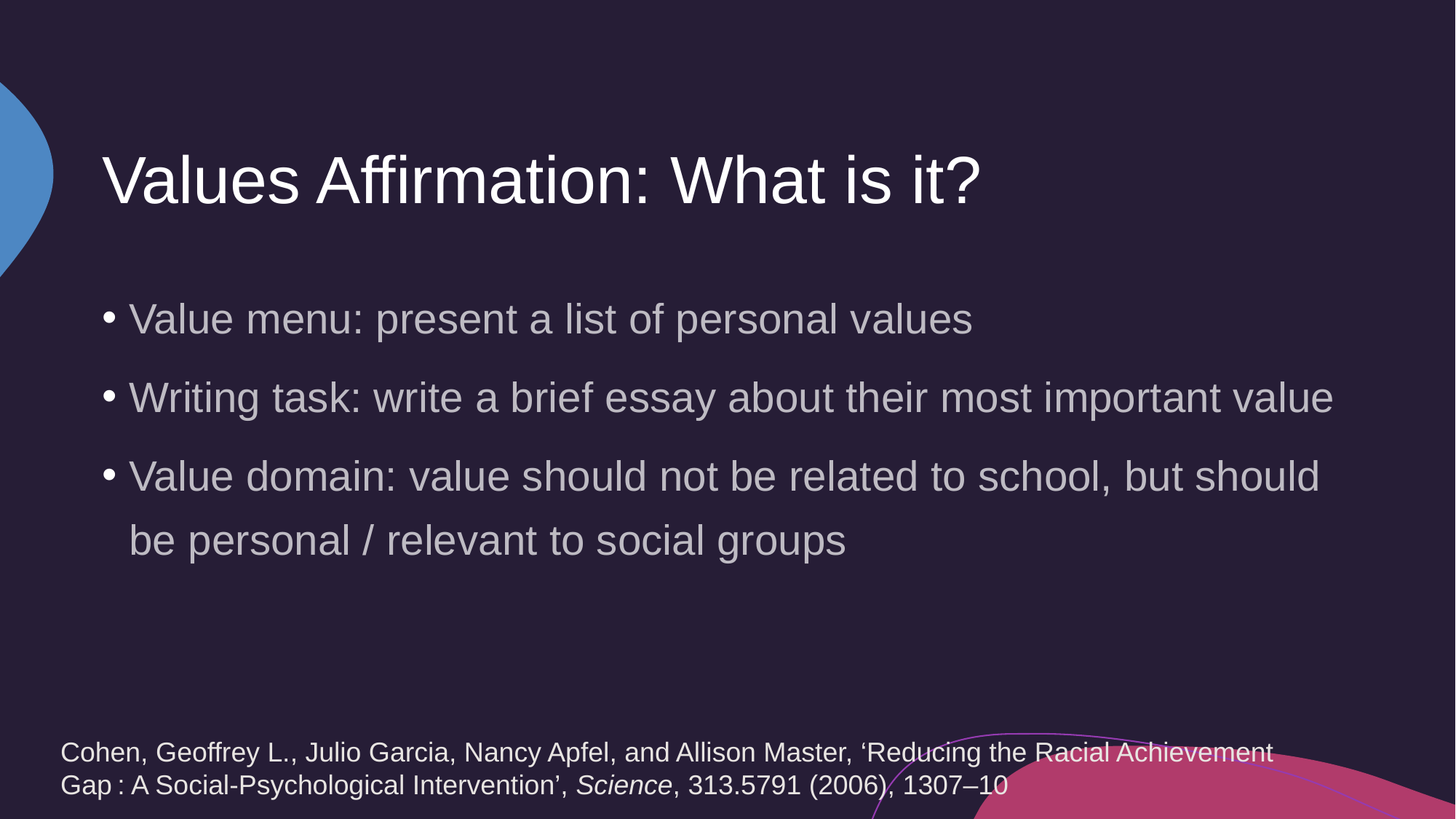

# Values Affirmation: What is it?
Value menu: present a list of personal values
Writing task: write a brief essay about their most important value
Value domain: value should not be related to school, but should be personal / relevant to social groups
Cohen, Geoffrey L., Julio Garcia, Nancy Apfel, and Allison Master, ‘Reducing the Racial Achievement Gap : A Social-Psychological Intervention’, Science, 313.5791 (2006), 1307–10